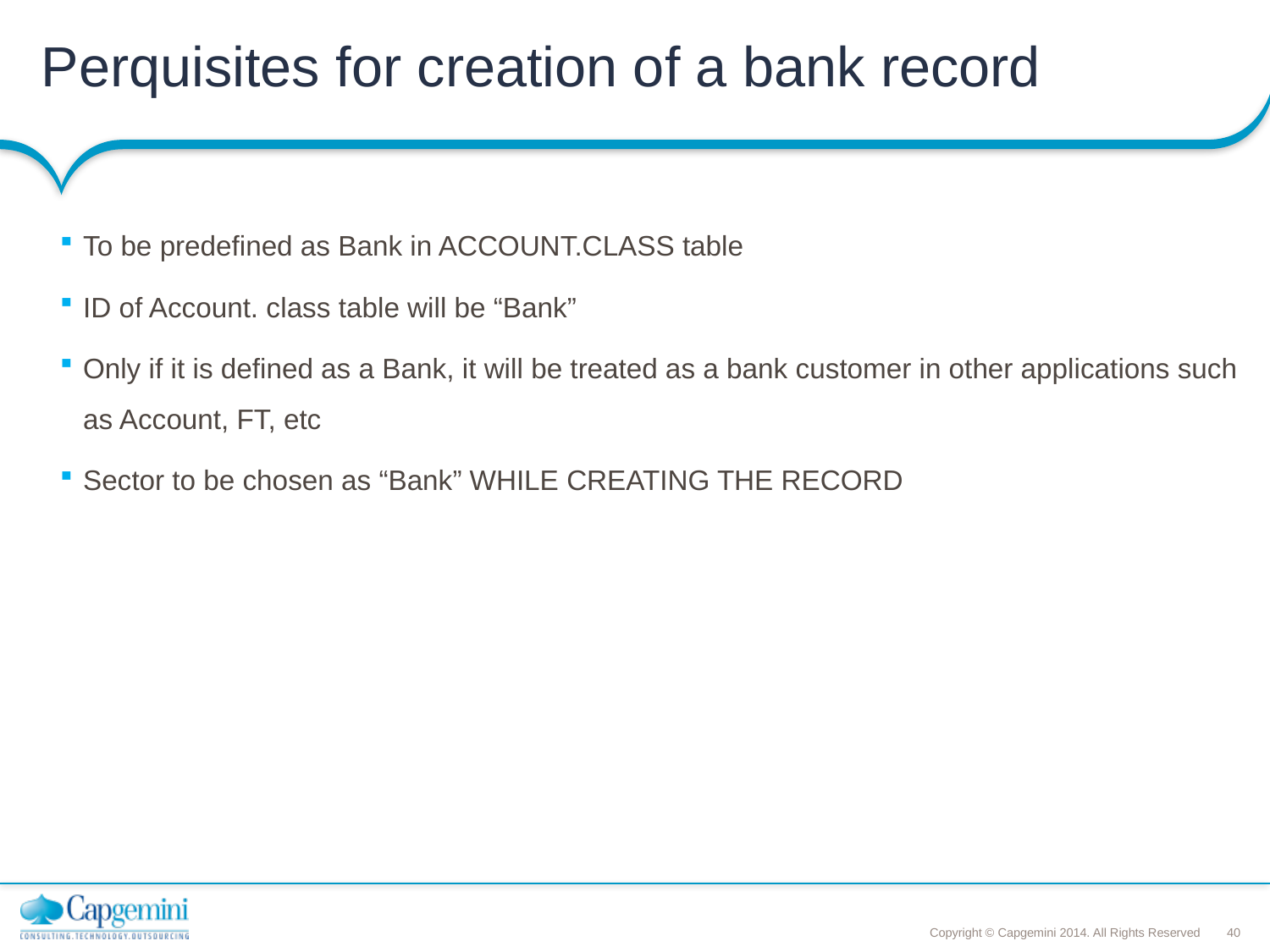

# Perquisites for creation of a bank record
To be predefined as Bank in ACCOUNT.CLASS table
ID of Account. class table will be “Bank”
Only if it is defined as a Bank, it will be treated as a bank customer in other applications such as Account, FT, etc
Sector to be chosen as “Bank” WHILE CREATING THE RECORD